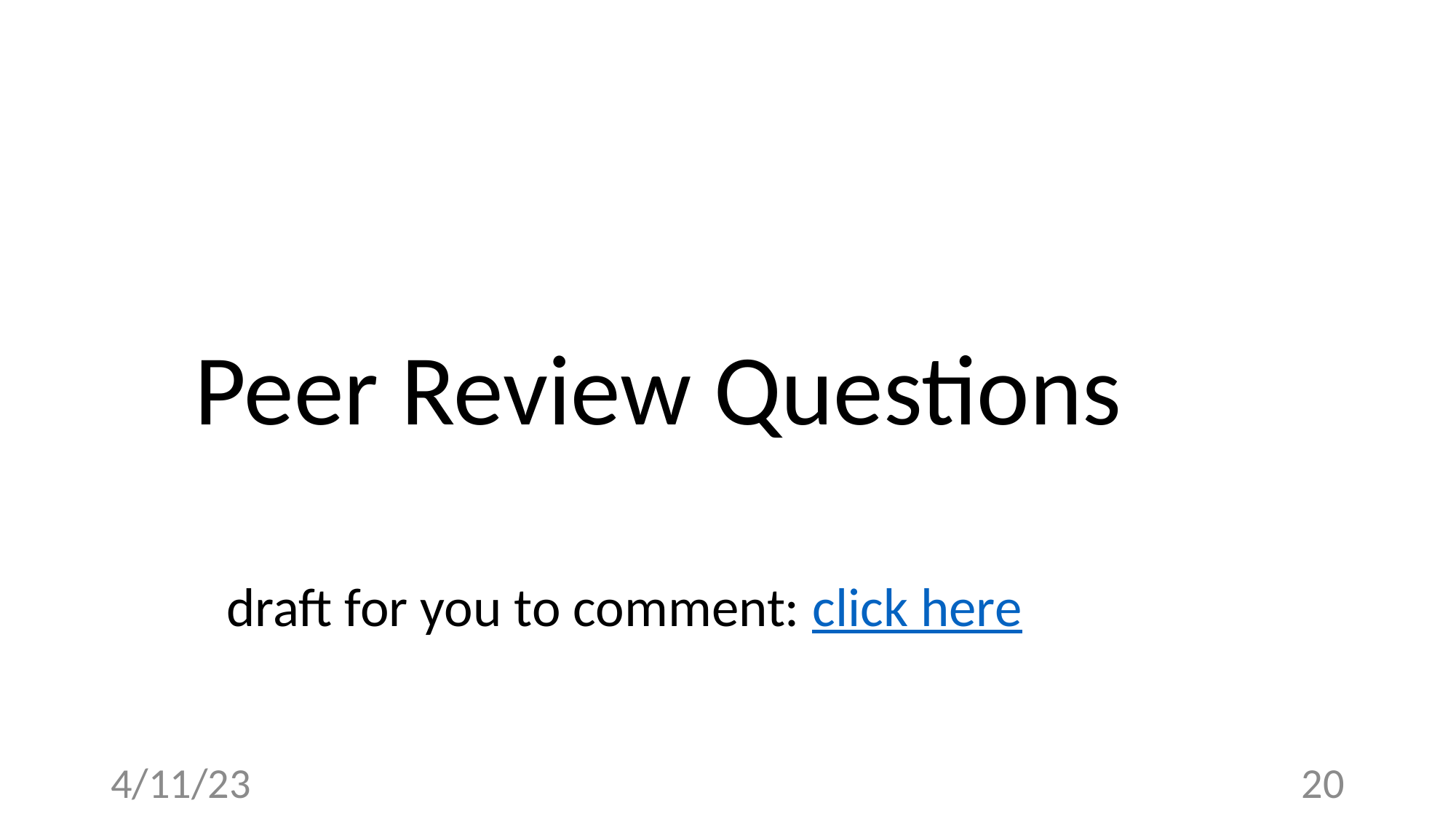

Peer Review Questions
draft for you to comment: click here
4/11/23
20